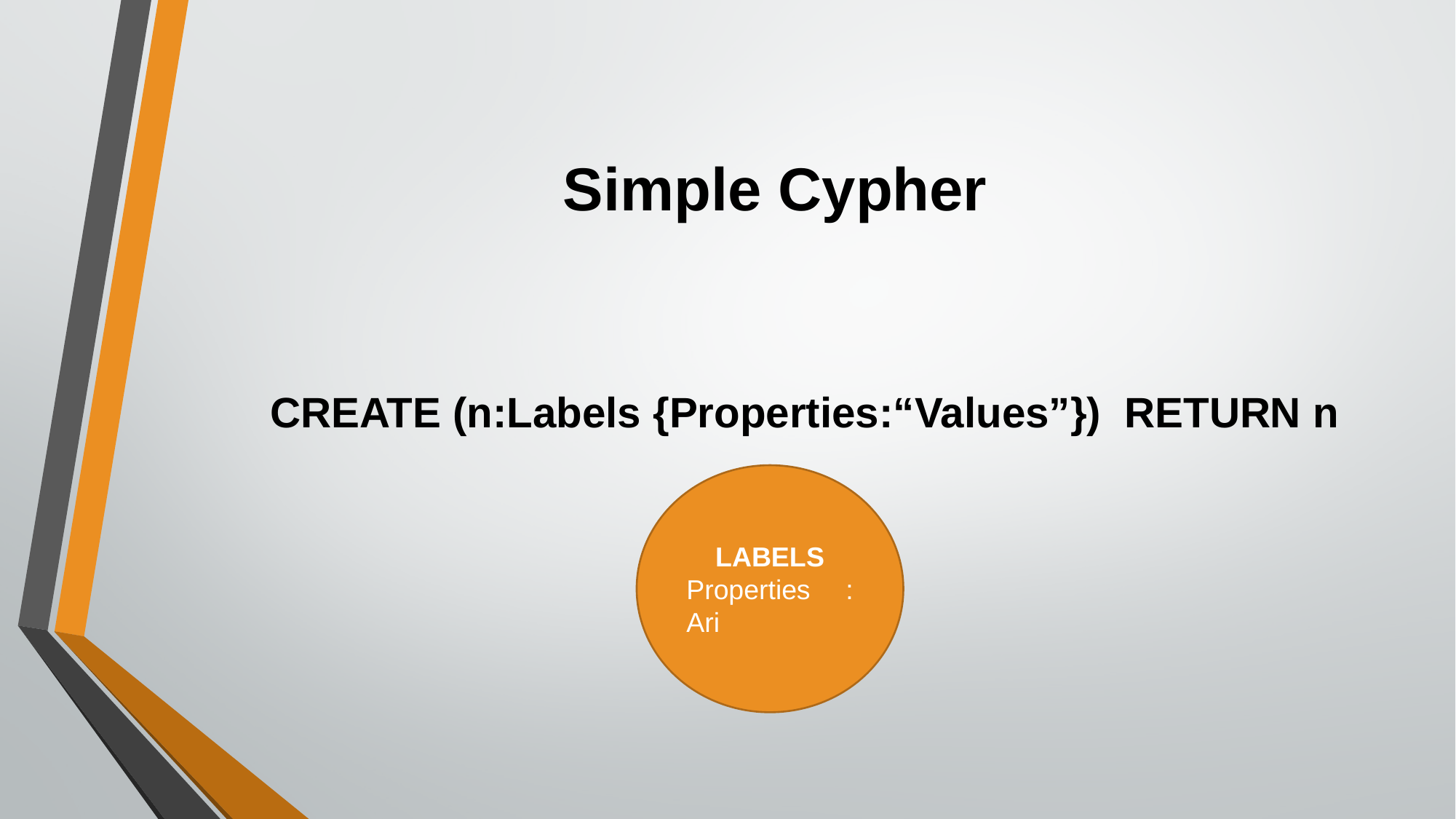

# Simple Cypher
CREATE (n:Labels {Properties:“Values”})  RETURN n
LABELS
Properties : Ari